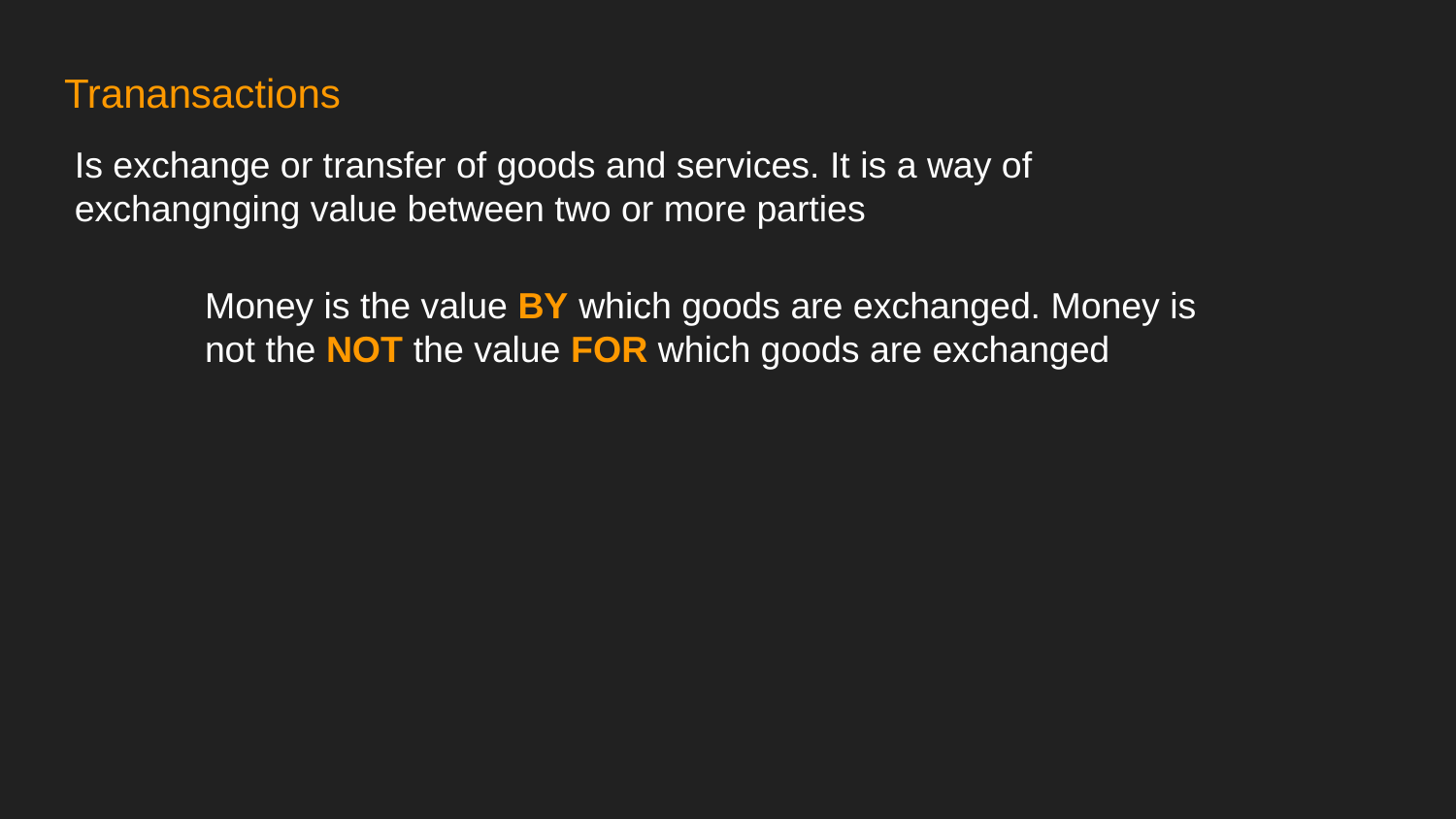

# Tranansactions
Is exchange or transfer of goods and services. It is a way of exchangnging value between two or more parties
Money is the value BY which goods are exchanged. Money is
not the NOT the value FOR which goods are exchanged